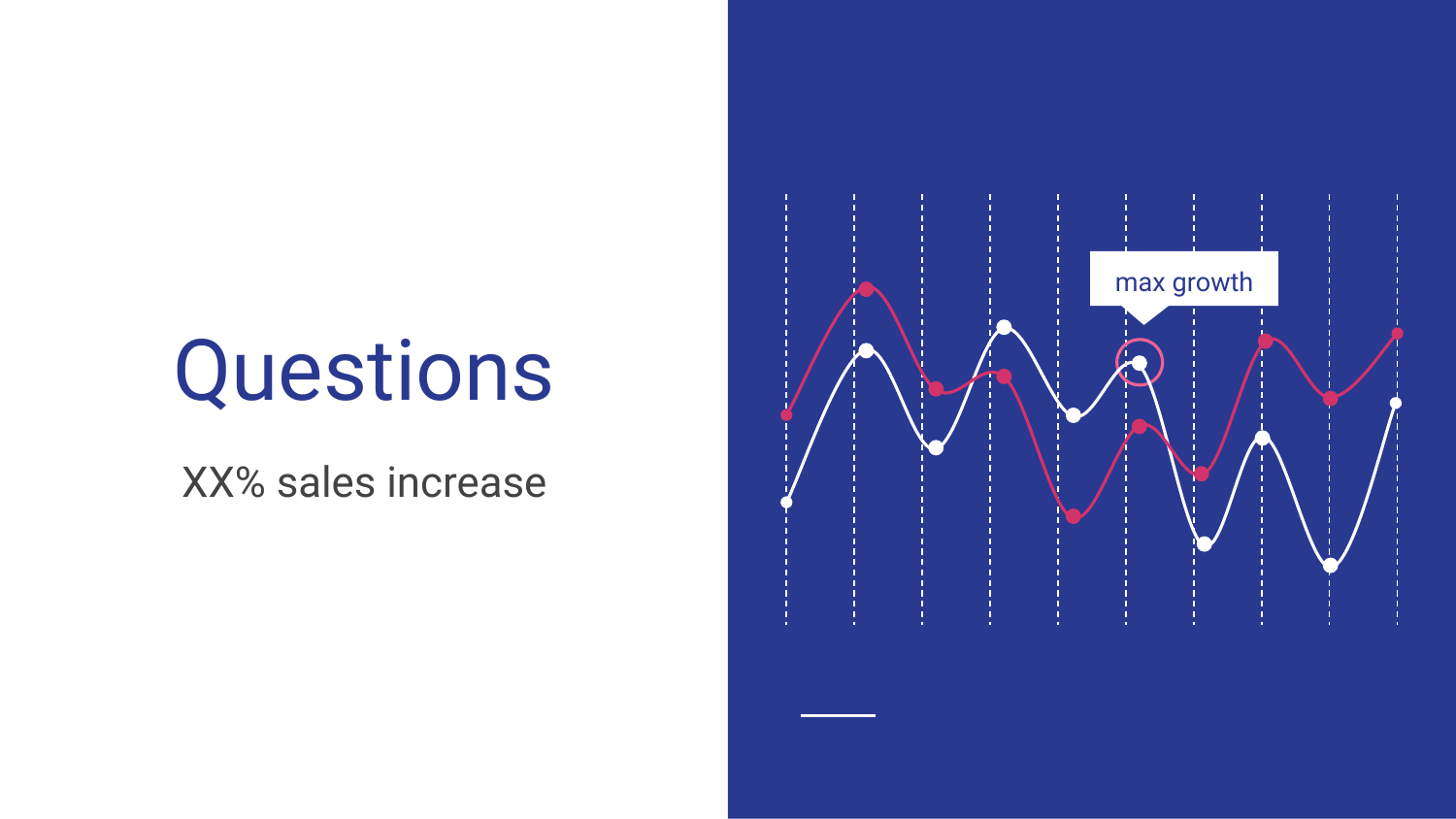

# Questions

max growth

XX% sales increase